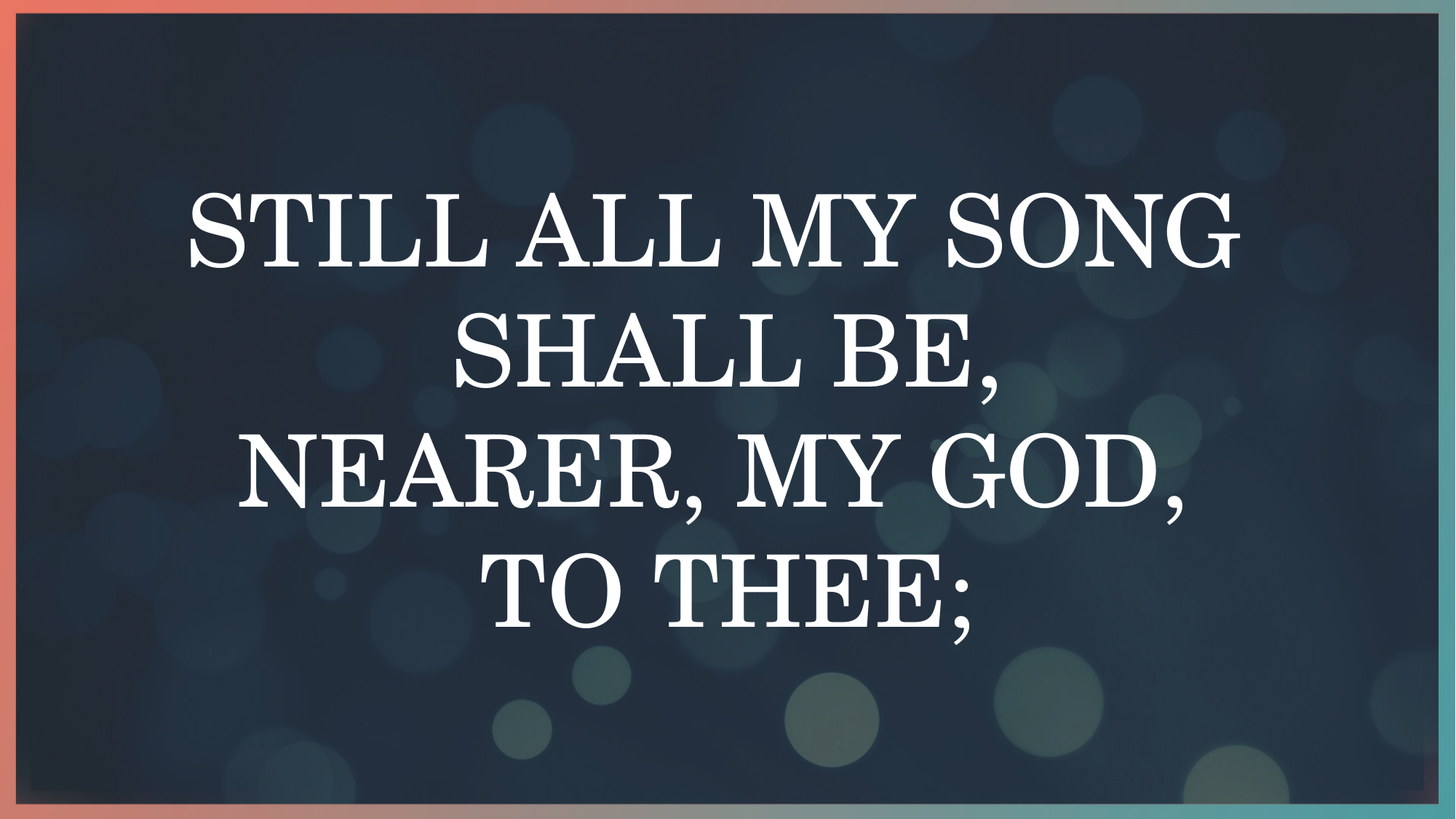

STILL ALL MY SONG
SHALL BE,
NEARER, MY GOD,
TO THEE;